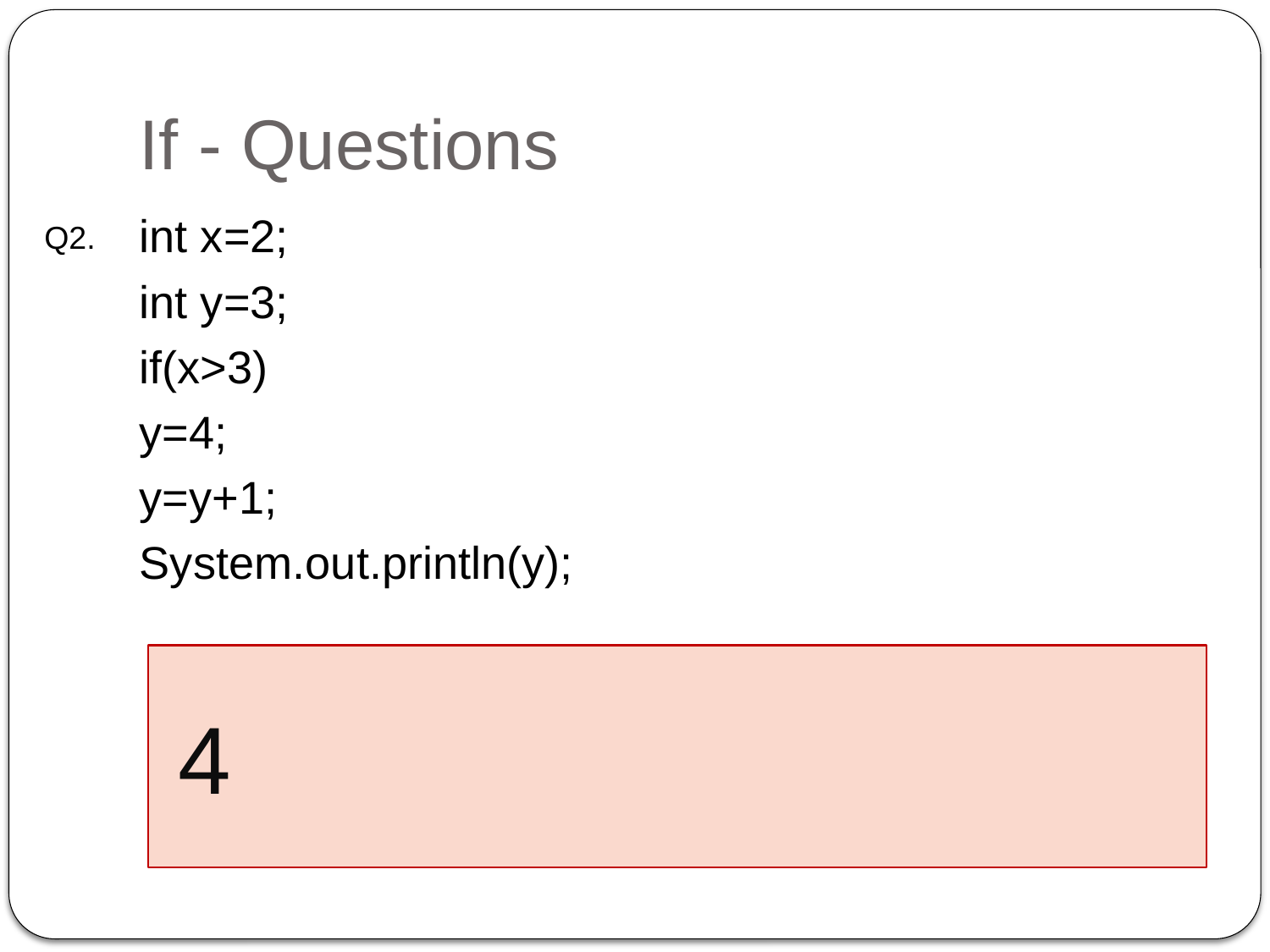

# If - Questions
int x=2;
int y=3;
if(x>3)
y=4;
y=y+1;
System.out.println(y);

Q2.
  4